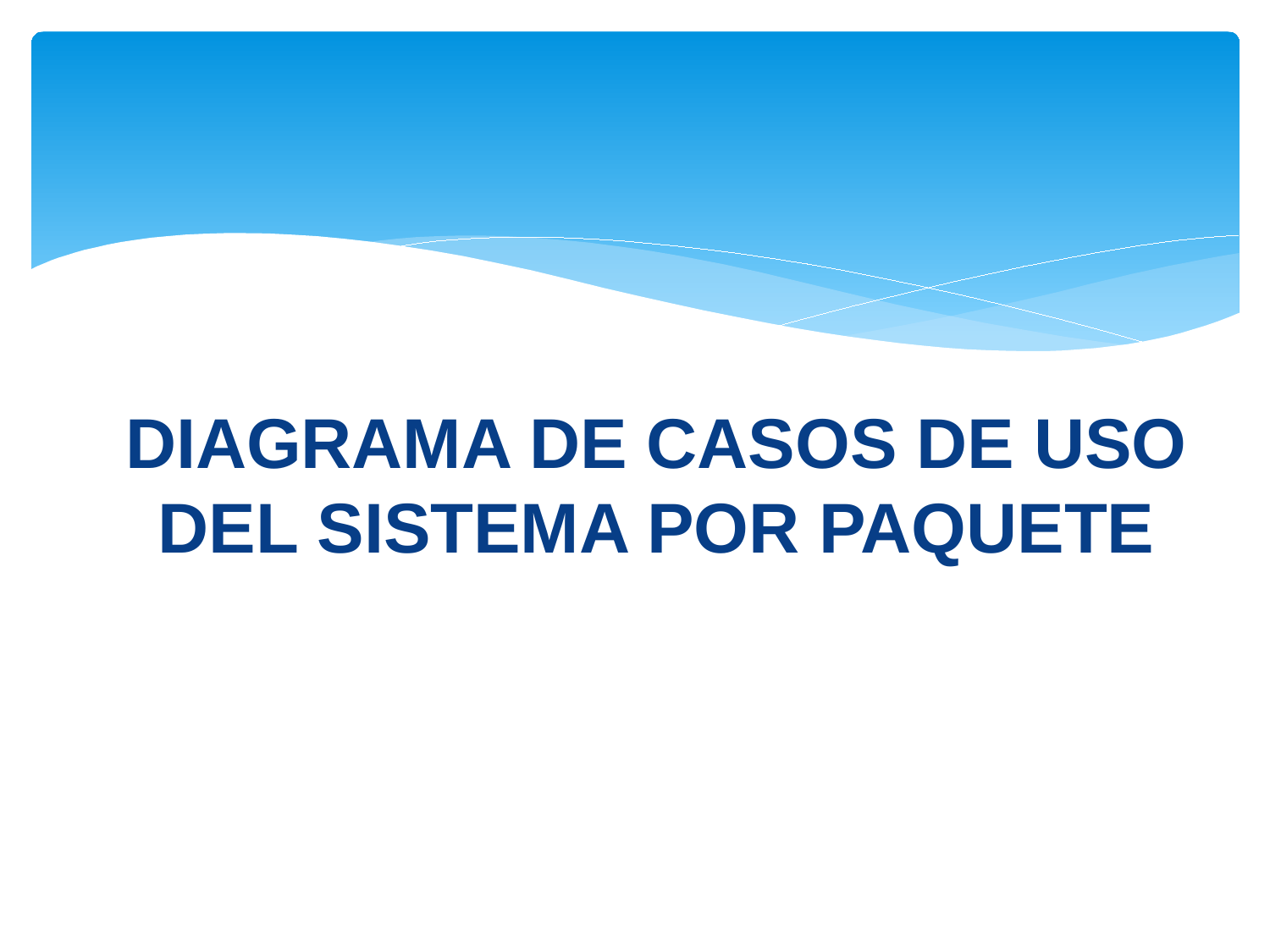

DIAGRAMA DE CASOS DE USO DEL SISTEMA POR PAQUETE